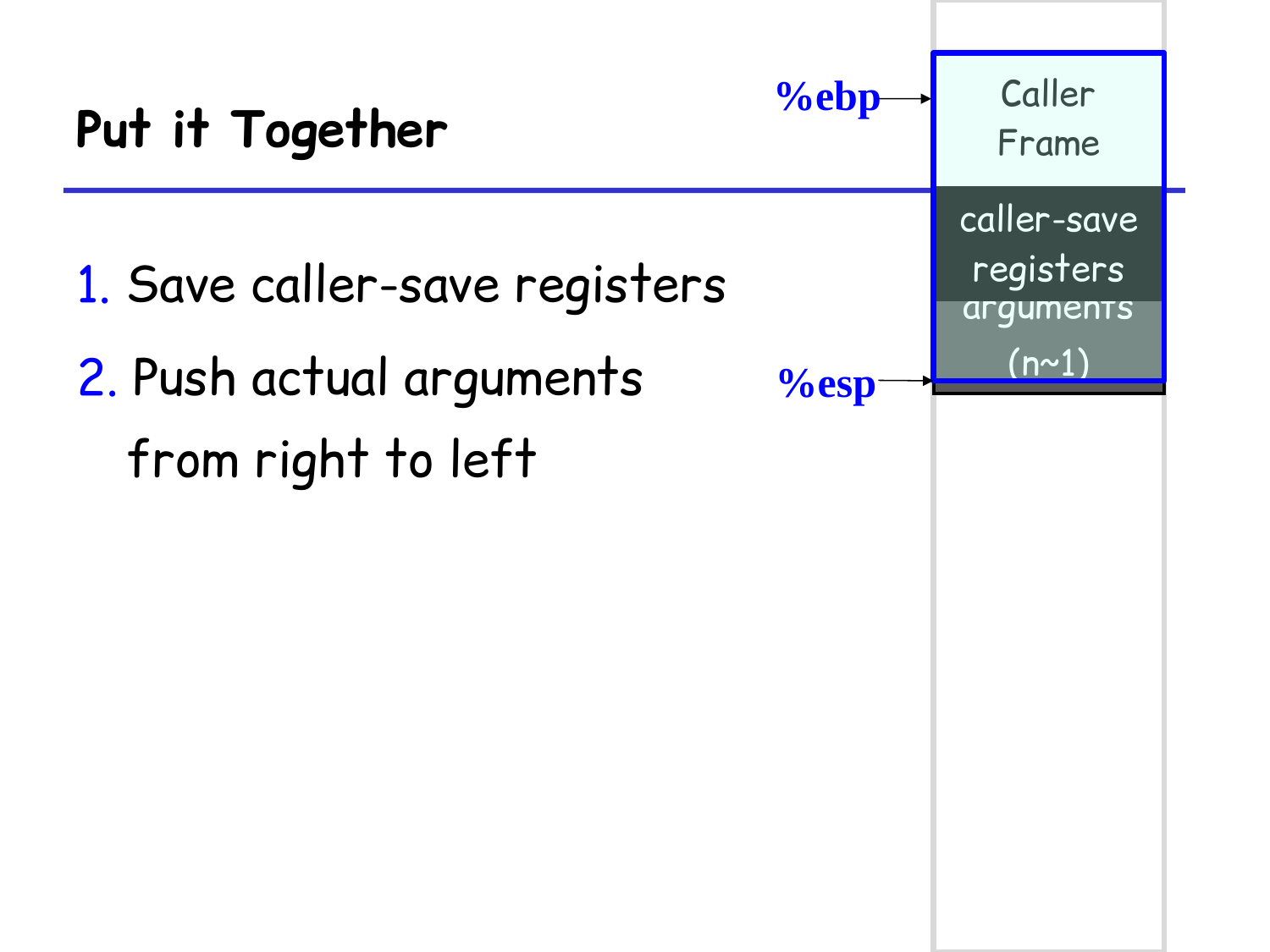

| Caller Frame |
| --- |

%ebp

%esp

# Put it Together
| caller-save registers |
| --- |
1. Save caller-save registers
2. Push actual arguments
from right to left
| arguments (n~1) |
| --- |
52